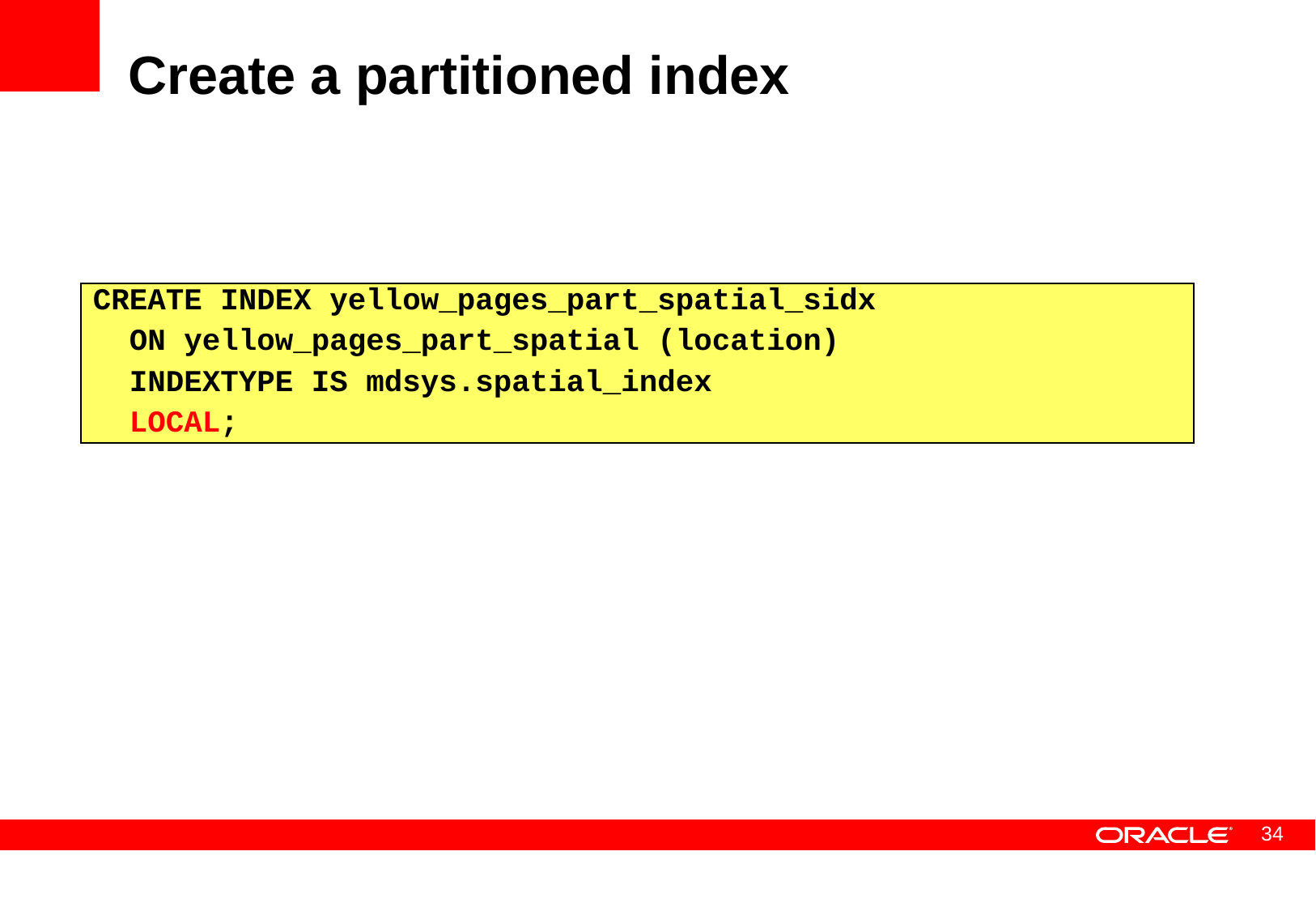

# Create a partitioned index
CREATE INDEX yellow_pages_part_spatial_sidx
  ON yellow_pages_part_spatial (location)
  INDEXTYPE IS mdsys.spatial_index
  LOCAL;